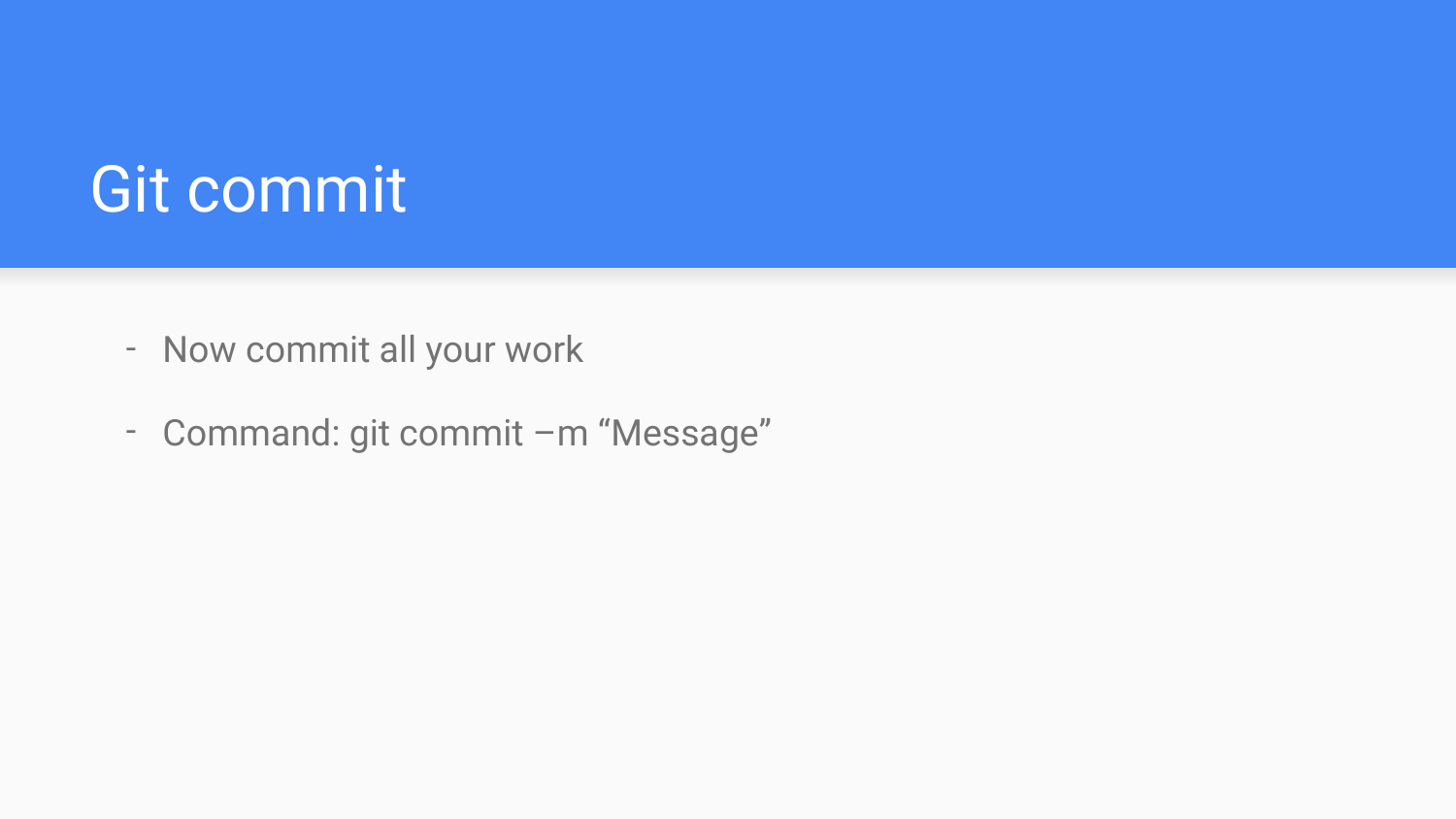

# Git commit
Now commit all your work
Command: git commit –m “Message”